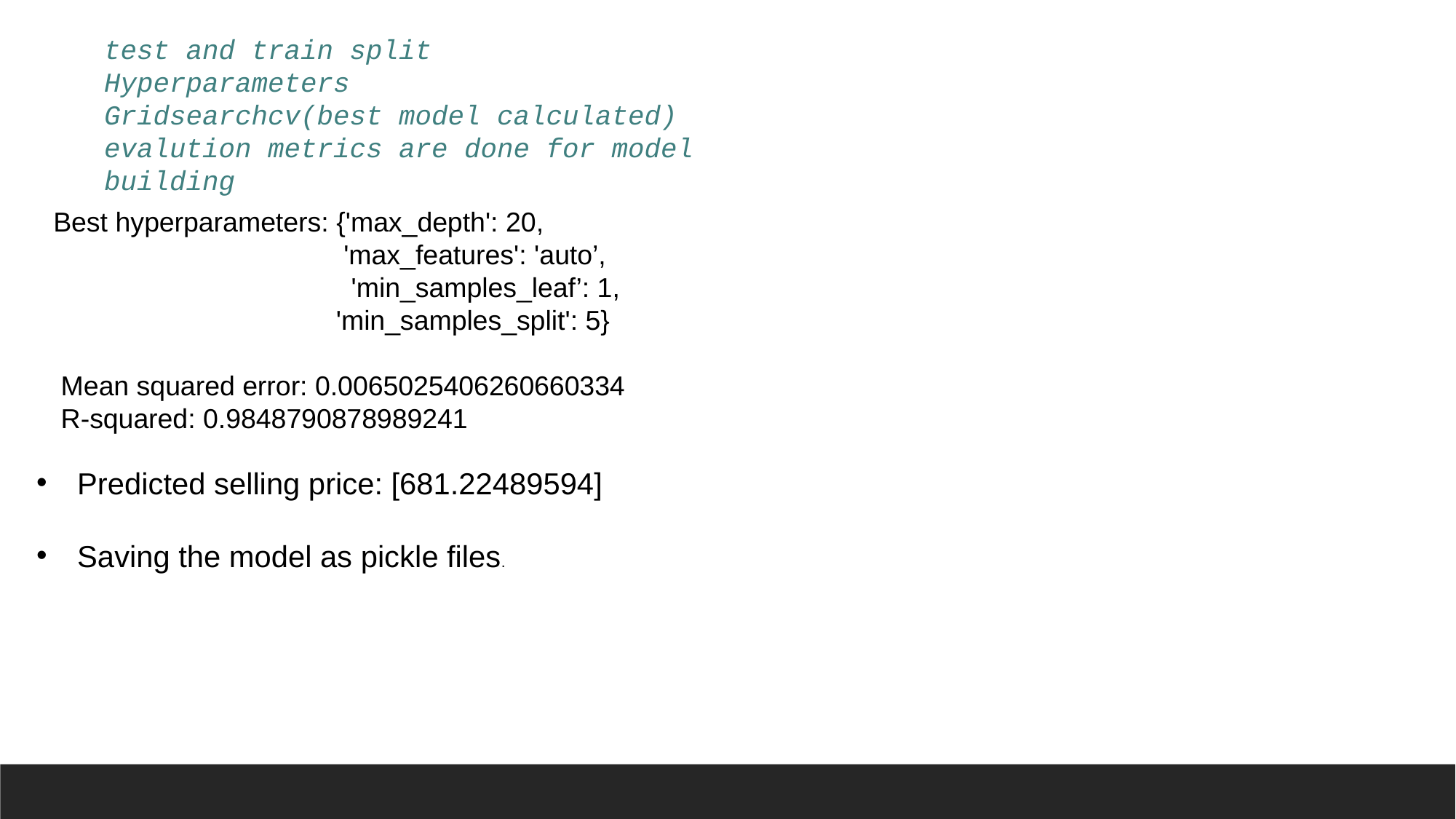

test and train split
Hyperparameters
Gridsearchcv(best model calculated)
evalution metrics are done for model building
Best hyperparameters: {'max_depth': 20,
                                      'max_features': 'auto’,
                                       'min_samples_leaf’: 1,
                                     'min_samples_split': 5}

 Mean squared error: 0.0065025406260660334
 R-squared: 0.9848790878989241
Predicted selling price: [681.22489594]

Saving the model as pickle files.